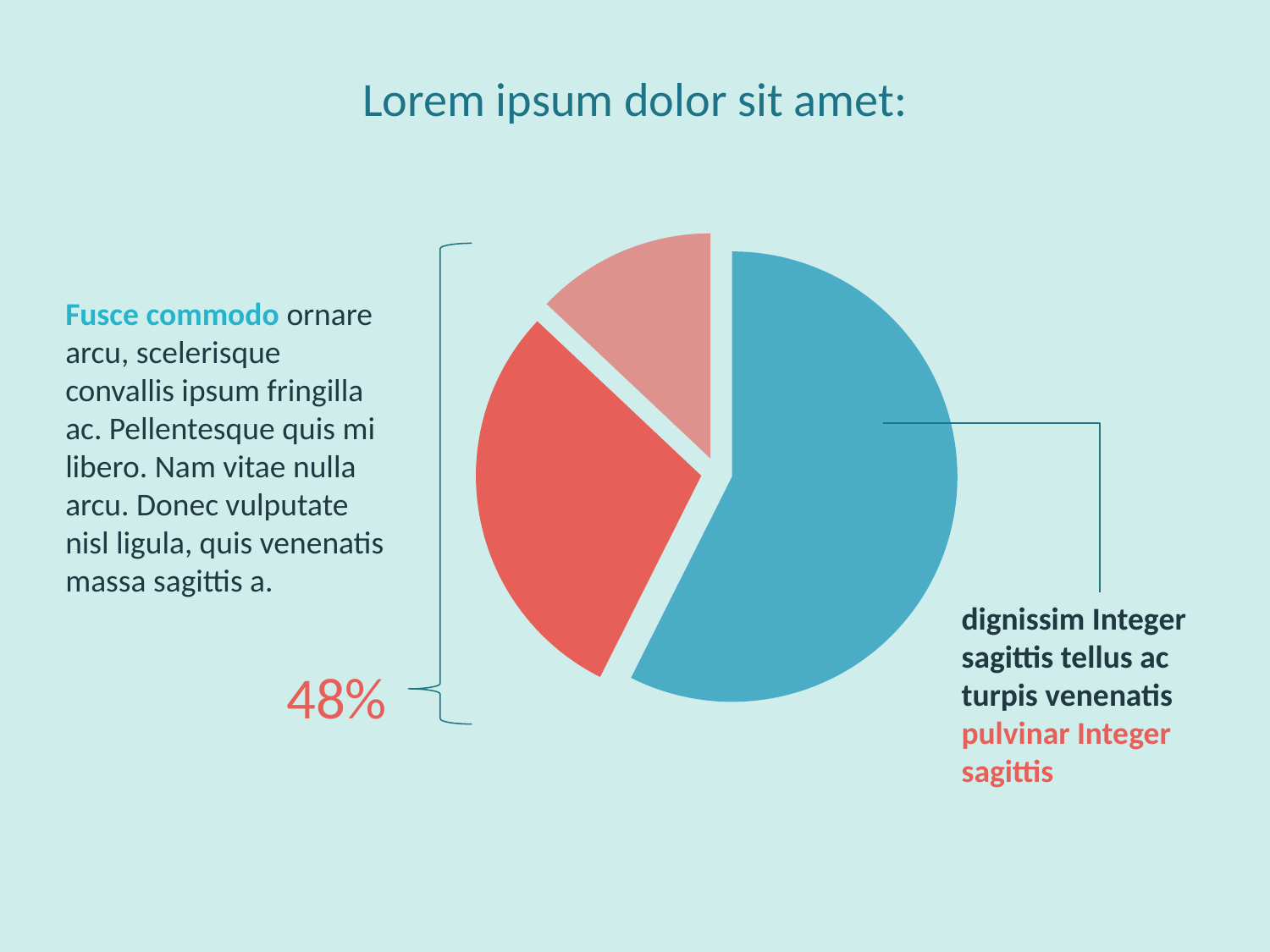

Lorem ipsum dolor sit amet:

### Chart

| Category | Sales |
|---|---|
| 1st Qtr | 6.2 |
| 2nd Qtr | 3.2 |
| 3rd Qtr | 1.4 |
Fusce commodo ornare arcu, scelerisque convallis ipsum fringilla ac. Pellentesque quis mi libero. Nam vitae nulla arcu. Donec vulputate nisl ligula, quis venenatis massa sagittis a.
dignissim Integer sagittis tellus ac turpis venenatis pulvinar Integer sagittis
48%